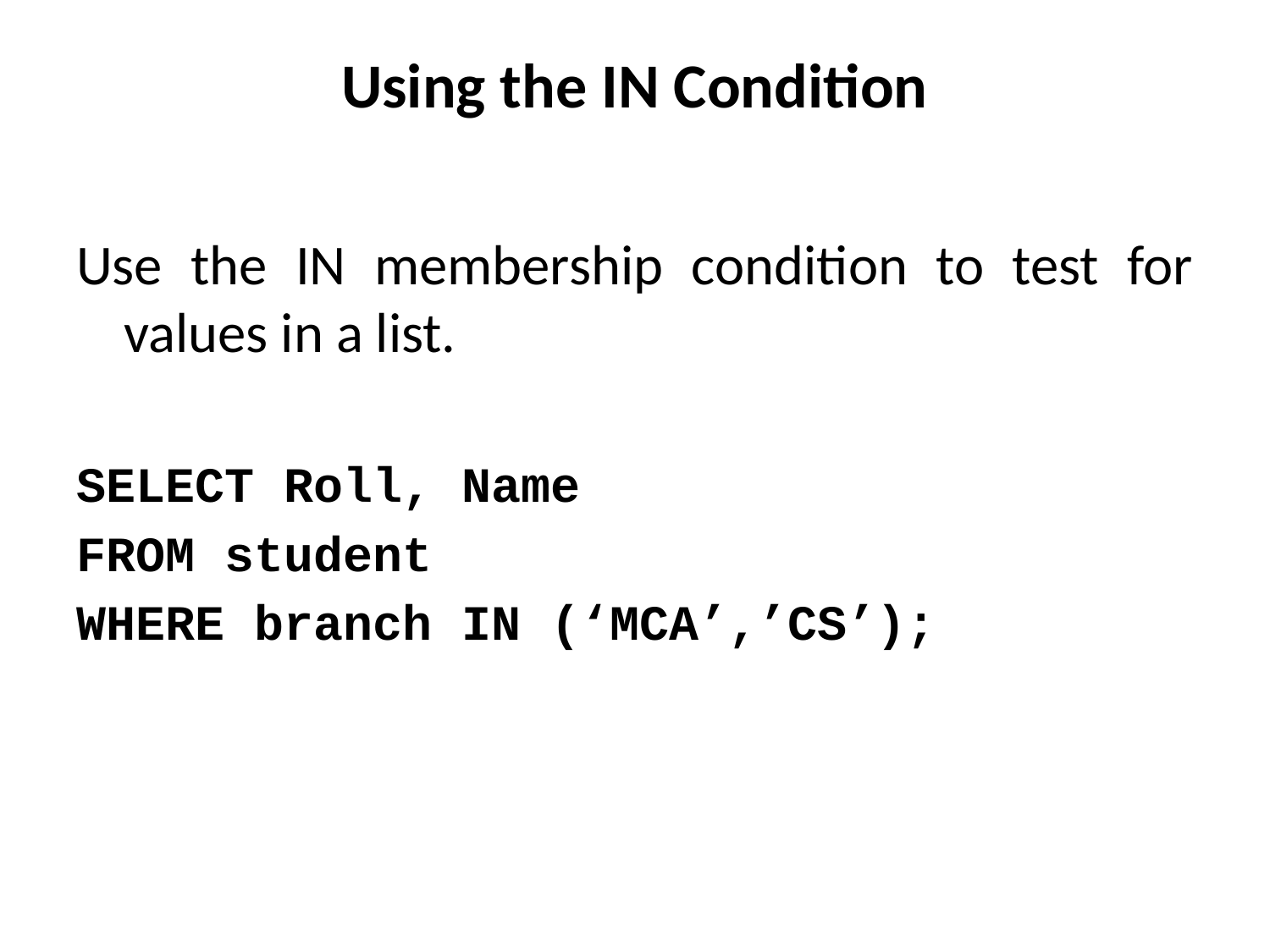

# Using the IN Condition
Use the IN membership condition to test for values in a list.

SELECT Roll, Name
FROM student
WHERE branch IN (‘MCA’,’CS’);